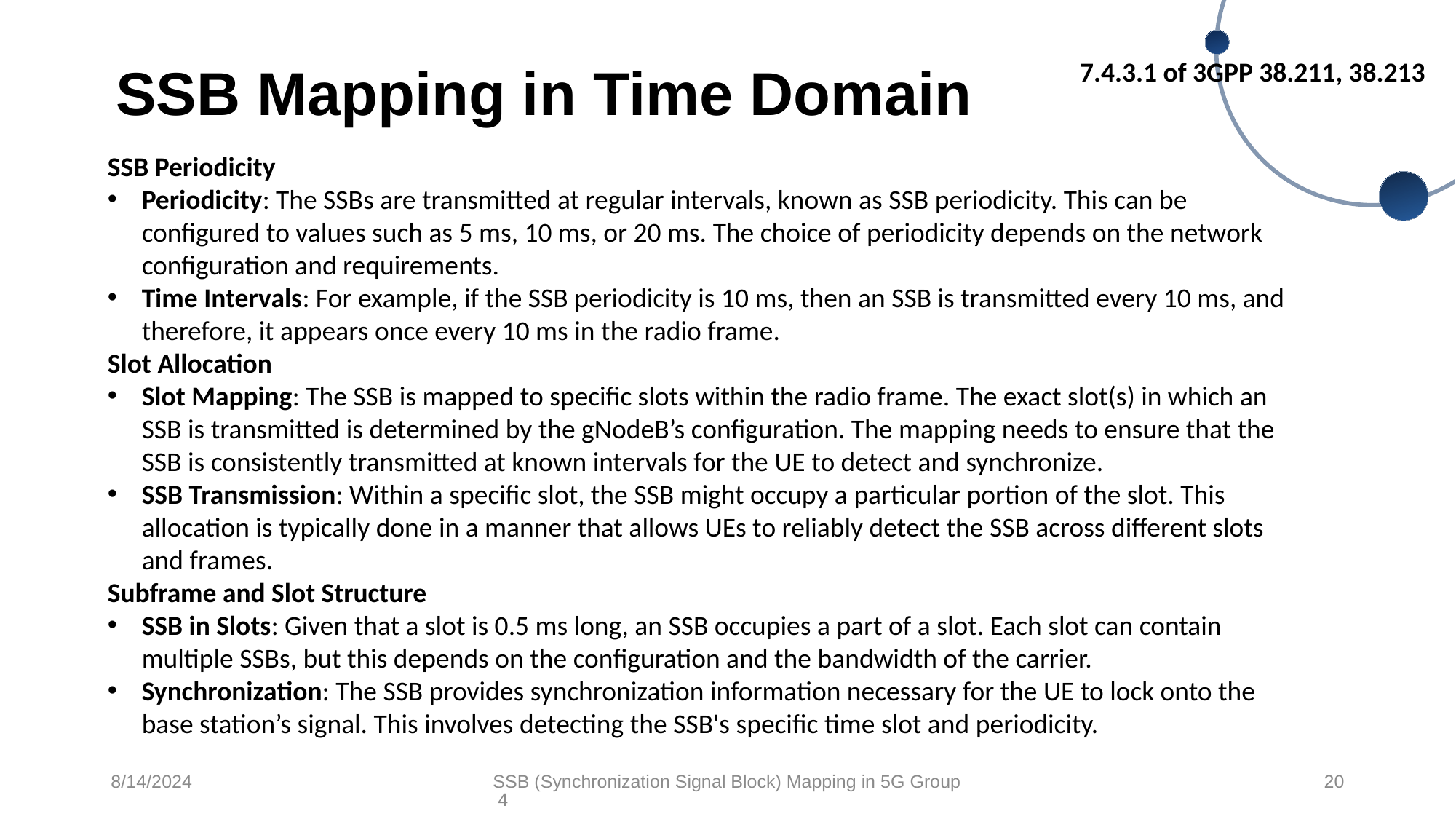

7.4.3.1 of 3GPP 38.211, 38.213
SSB Mapping in Time Domain
SSB Periodicity
Periodicity: The SSBs are transmitted at regular intervals, known as SSB periodicity. This can be configured to values such as 5 ms, 10 ms, or 20 ms. The choice of periodicity depends on the network configuration and requirements.
Time Intervals: For example, if the SSB periodicity is 10 ms, then an SSB is transmitted every 10 ms, and therefore, it appears once every 10 ms in the radio frame.
Slot Allocation
Slot Mapping: The SSB is mapped to specific slots within the radio frame. The exact slot(s) in which an SSB is transmitted is determined by the gNodeB’s configuration. The mapping needs to ensure that the SSB is consistently transmitted at known intervals for the UE to detect and synchronize.
SSB Transmission: Within a specific slot, the SSB might occupy a particular portion of the slot. This allocation is typically done in a manner that allows UEs to reliably detect the SSB across different slots and frames.
Subframe and Slot Structure
SSB in Slots: Given that a slot is 0.5 ms long, an SSB occupies a part of a slot. Each slot can contain multiple SSBs, but this depends on the configuration and the bandwidth of the carrier.
Synchronization: The SSB provides synchronization information necessary for the UE to lock onto the base station’s signal. This involves detecting the SSB's specific time slot and periodicity.

8/14/2024
SSB (Synchronization Signal Block) Mapping in 5G Group 4
20